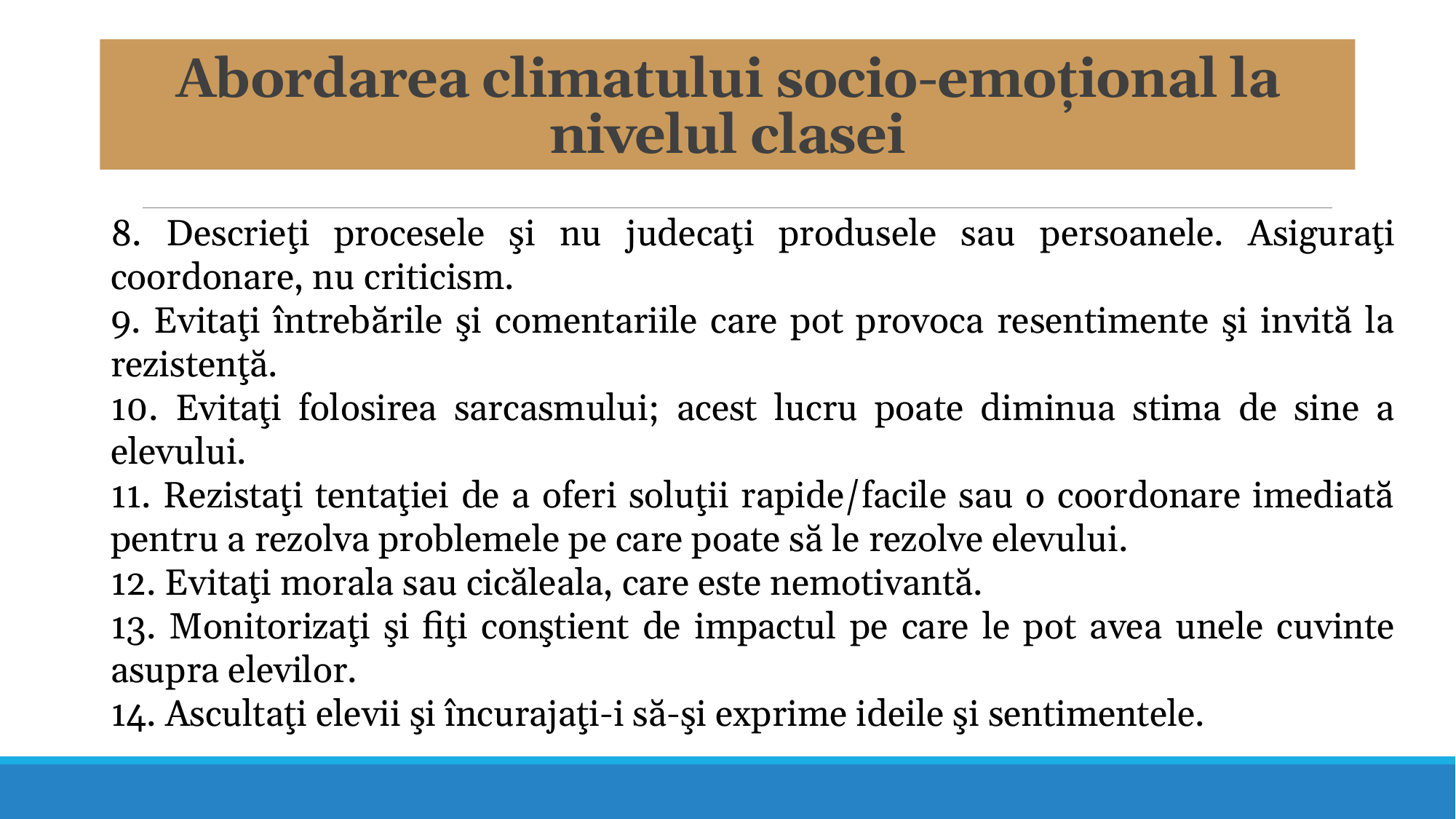

# Abordarea climatului socio-emoțional la nivelul clasei
8. Descrieţi procesele şi nu judecaţi produsele sau persoanele. Asiguraţi coordonare, nu criticism.
9. Evitaţi întrebările şi comentariile care pot provoca resentimente şi invită la rezistenţă.
10. Evitaţi folosirea sarcasmului; acest lucru poate diminua stima de sine a elevului.
11. Rezistaţi tentaţiei de a oferi soluţii rapide/facile sau o coordonare imediată pentru a rezolva problemele pe care poate să le rezolve elevului.
12. Evitaţi morala sau cicăleala, care este nemotivantă.
13. Monitorizaţi şi fiţi conştient de impactul pe care le pot avea unele cuvinte asupra elevilor.
14. Ascultaţi elevii şi încurajaţi-i să-şi exprime ideile şi sentimentele.